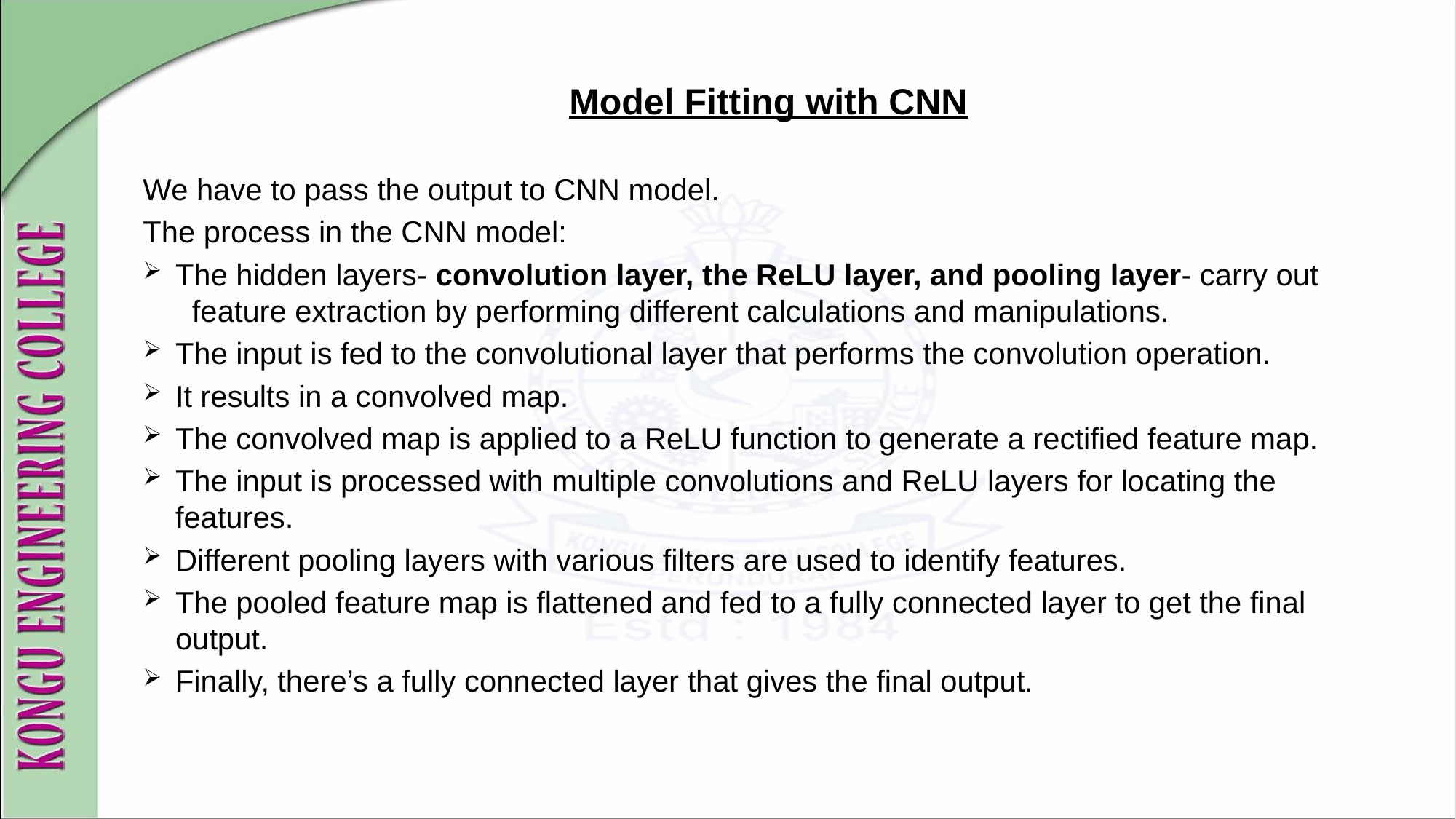

Model Fitting with CNN

We have to pass the output to CNN model.
The process in the CNN model:
The hidden layers- convolution layer, the ReLU layer, and pooling layer- carry out            feature extraction by performing different calculations and manipulations.
The input is fed to the convolutional layer that performs the convolution operation.
It results in a convolved map.
The convolved map is applied to a ReLU function to generate a rectified feature map.
The input is processed with multiple convolutions and ReLU layers for locating the features.
Different pooling layers with various filters are used to identify features.
The pooled feature map is flattened and fed to a fully connected layer to get the final output.
Finally, there’s a fully connected layer that gives the final output.